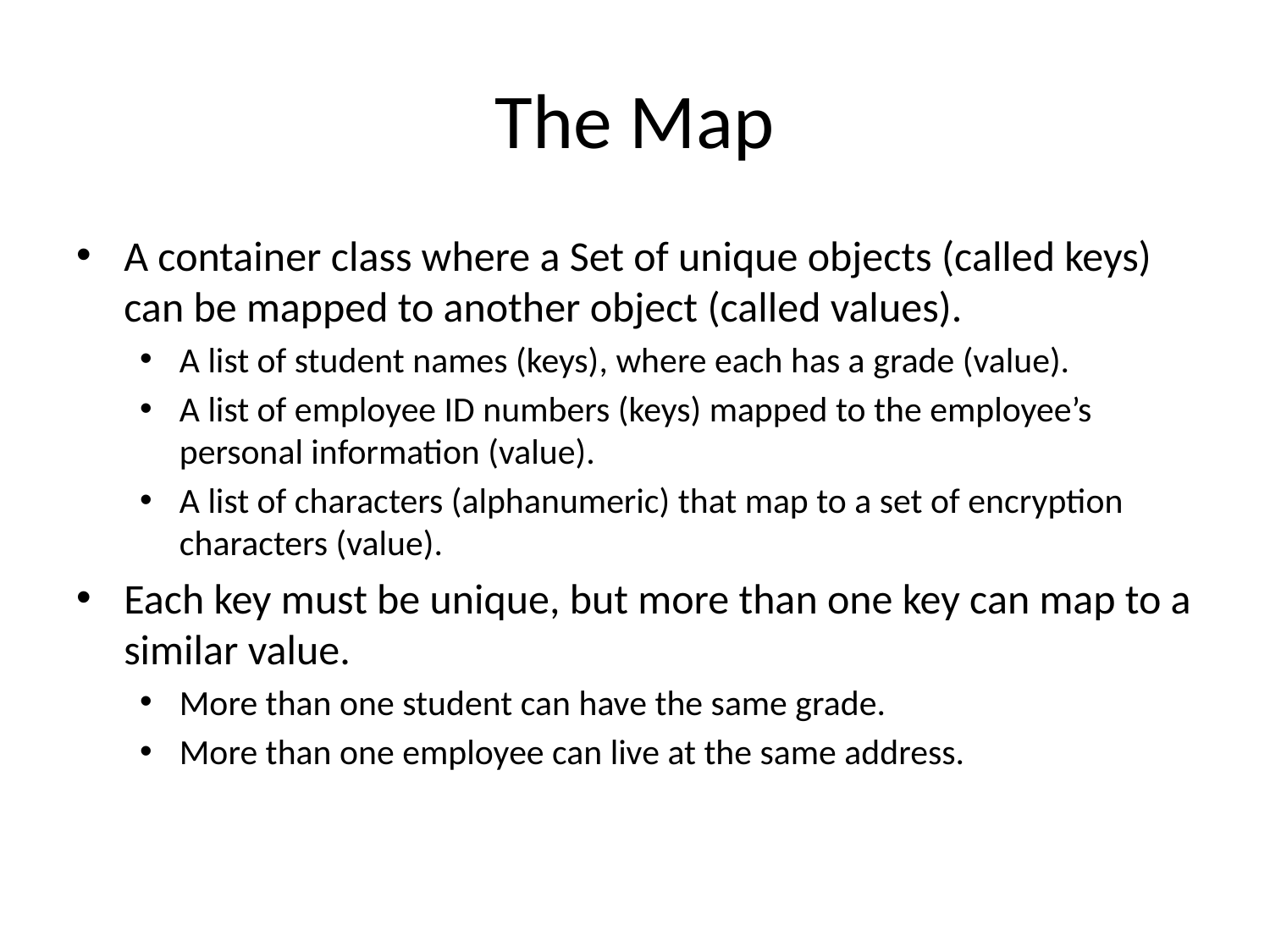

# The Map
A container class where a Set of unique objects (called keys) can be mapped to another object (called values).
A list of student names (keys), where each has a grade (value).
A list of employee ID numbers (keys) mapped to the employee’s personal information (value).
A list of characters (alphanumeric) that map to a set of encryption characters (value).
Each key must be unique, but more than one key can map to a similar value.
More than one student can have the same grade.
More than one employee can live at the same address.